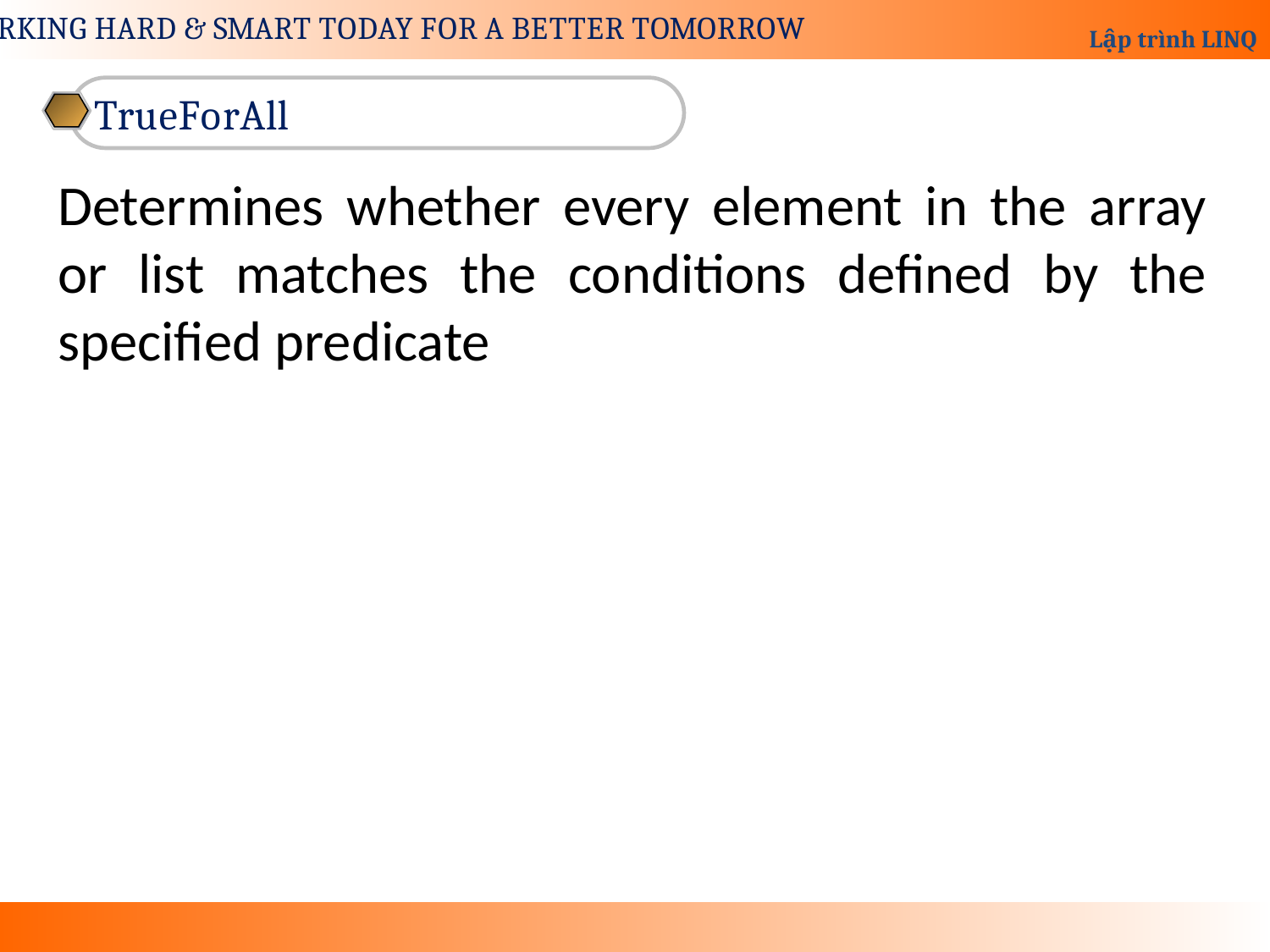

TrueForAll

Determines whether every element in the array or list matches the conditions defined by the specified predicate